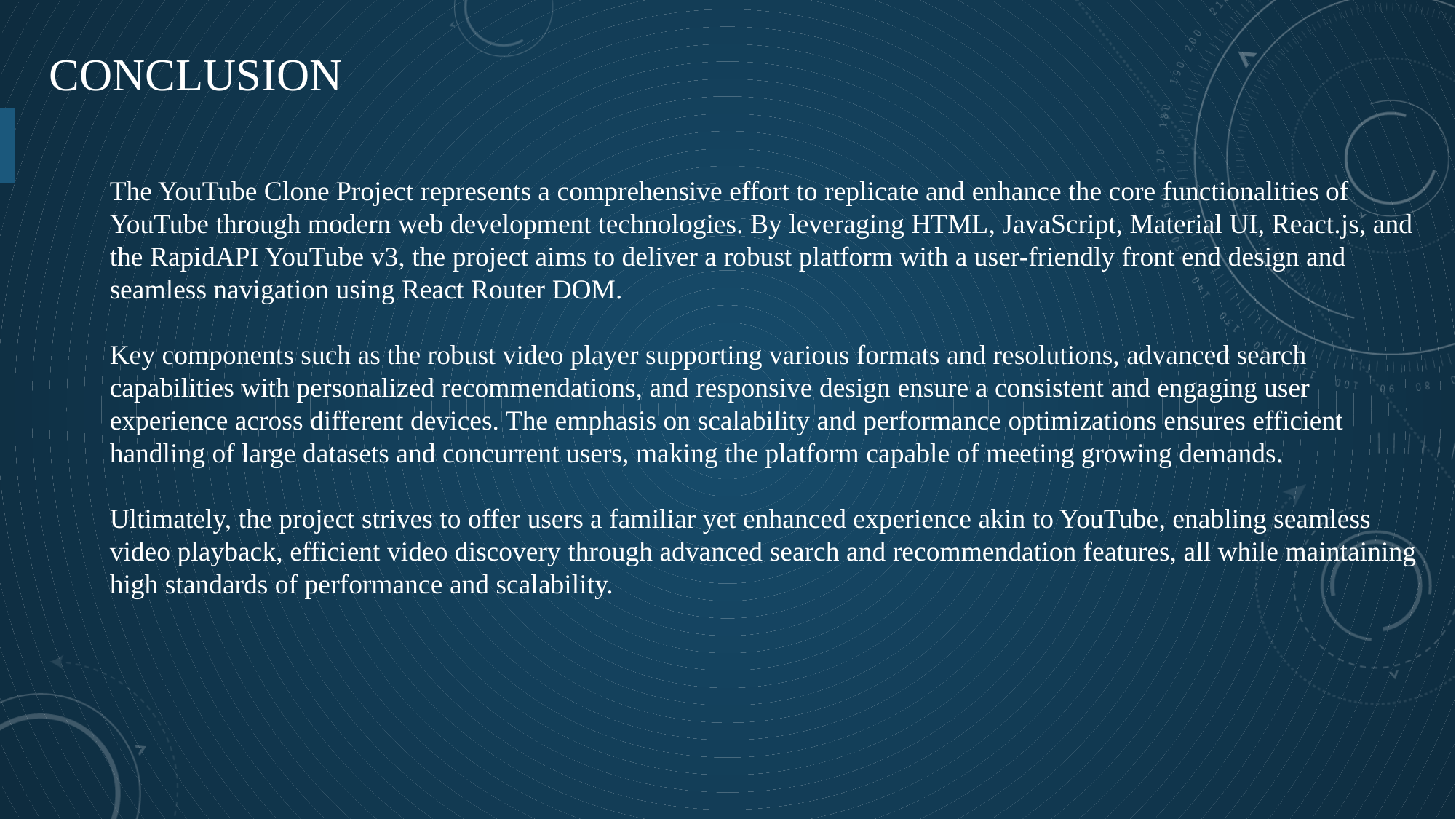

# Conclusion
The YouTube Clone Project represents a comprehensive effort to replicate and enhance the core functionalities of YouTube through modern web development technologies. By leveraging HTML, JavaScript, Material UI, React.js, and the RapidAPI YouTube v3, the project aims to deliver a robust platform with a user-friendly front end design and seamless navigation using React Router DOM.

Key components such as the robust video player supporting various formats and resolutions, advanced search capabilities with personalized recommendations, and responsive design ensure a consistent and engaging user experience across different devices. The emphasis on scalability and performance optimizations ensures efficient handling of large datasets and concurrent users, making the platform capable of meeting growing demands.

Ultimately, the project strives to offer users a familiar yet enhanced experience akin to YouTube, enabling seamless video playback, efficient video discovery through advanced search and recommendation features, all while maintaining high standards of performance and scalability.